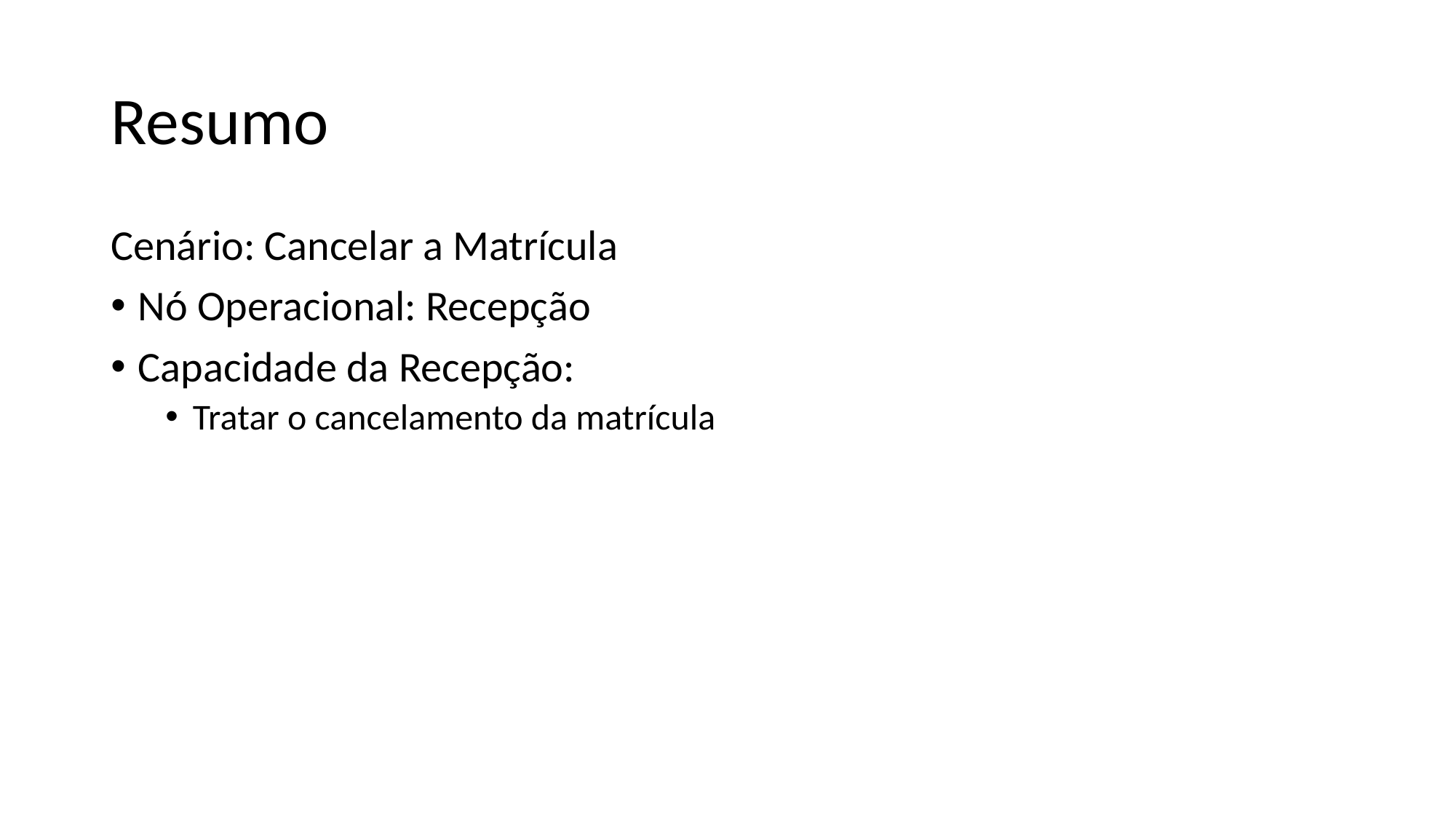

# Resumo
Cenário: Cancelar a Matrícula
Nó Operacional: Recepção
Capacidade da Recepção:
Tratar o cancelamento da matrícula